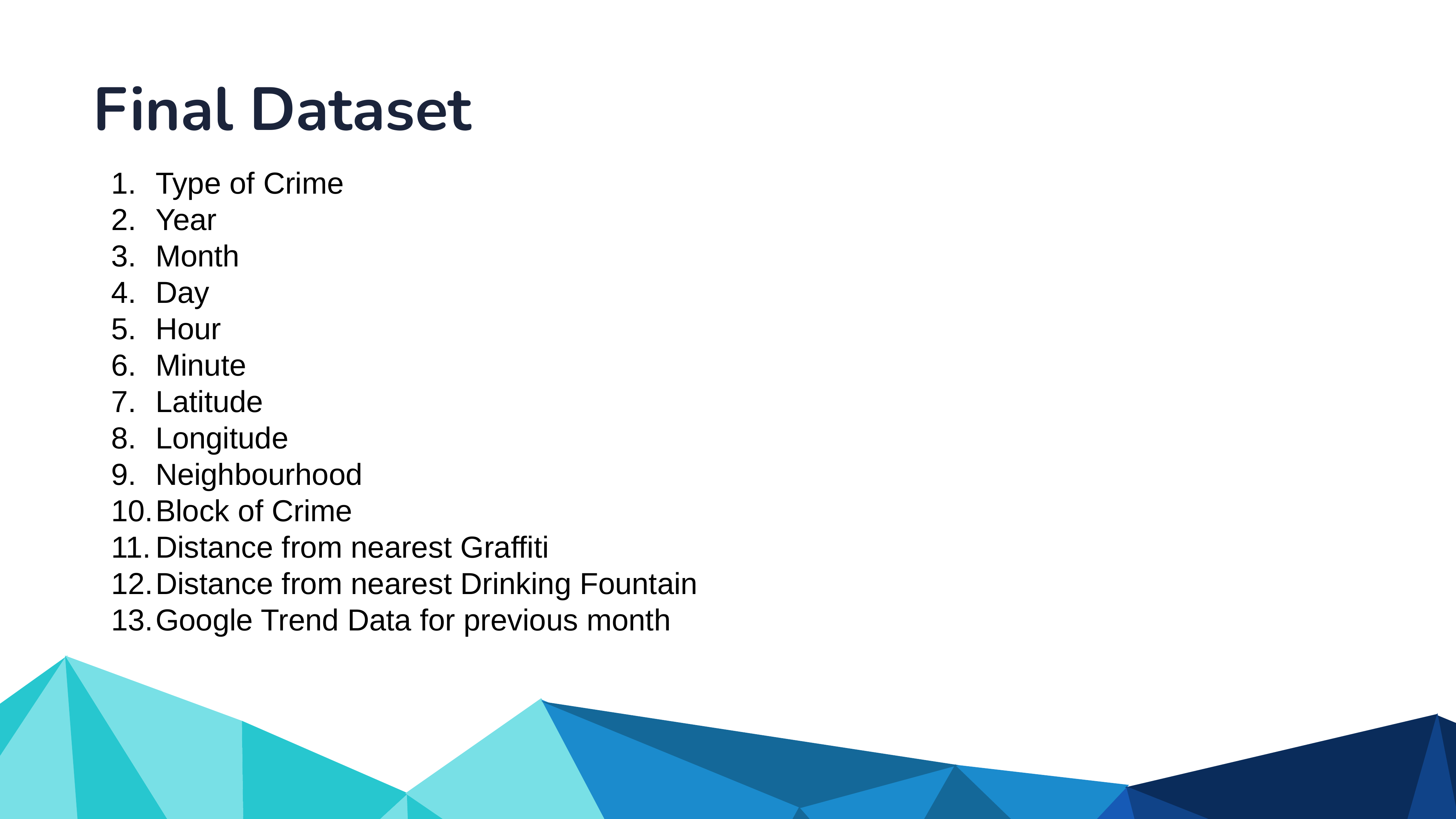

Final Dataset
Type of Crime
Year
Month
Day
Hour
Minute
Latitude
Longitude
Neighbourhood
Block of Crime
Distance from nearest Graffiti
Distance from nearest Drinking Fountain
Google Trend Data for previous month